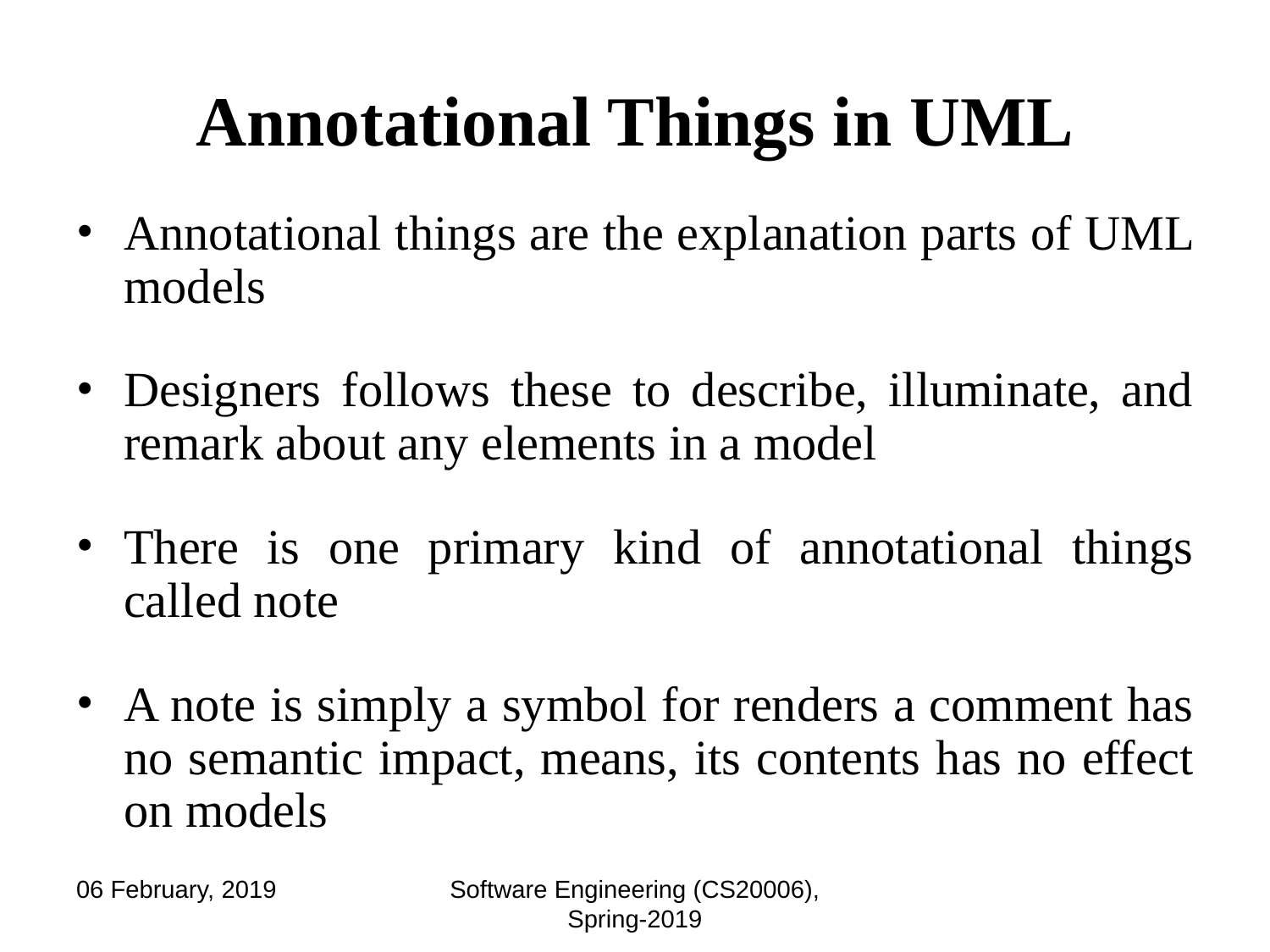

# Annotational Things in UML
Annotational things are the explanation parts of UML models

Designers follows these to describe, illuminate, and remark about any elements in a model

There is one primary kind of annotational things called note

A note is simply a symbol for renders a comment has no semantic impact, means, its contents has no effect on models
06 February, 2019
Software Engineering (CS20006), Spring-2019